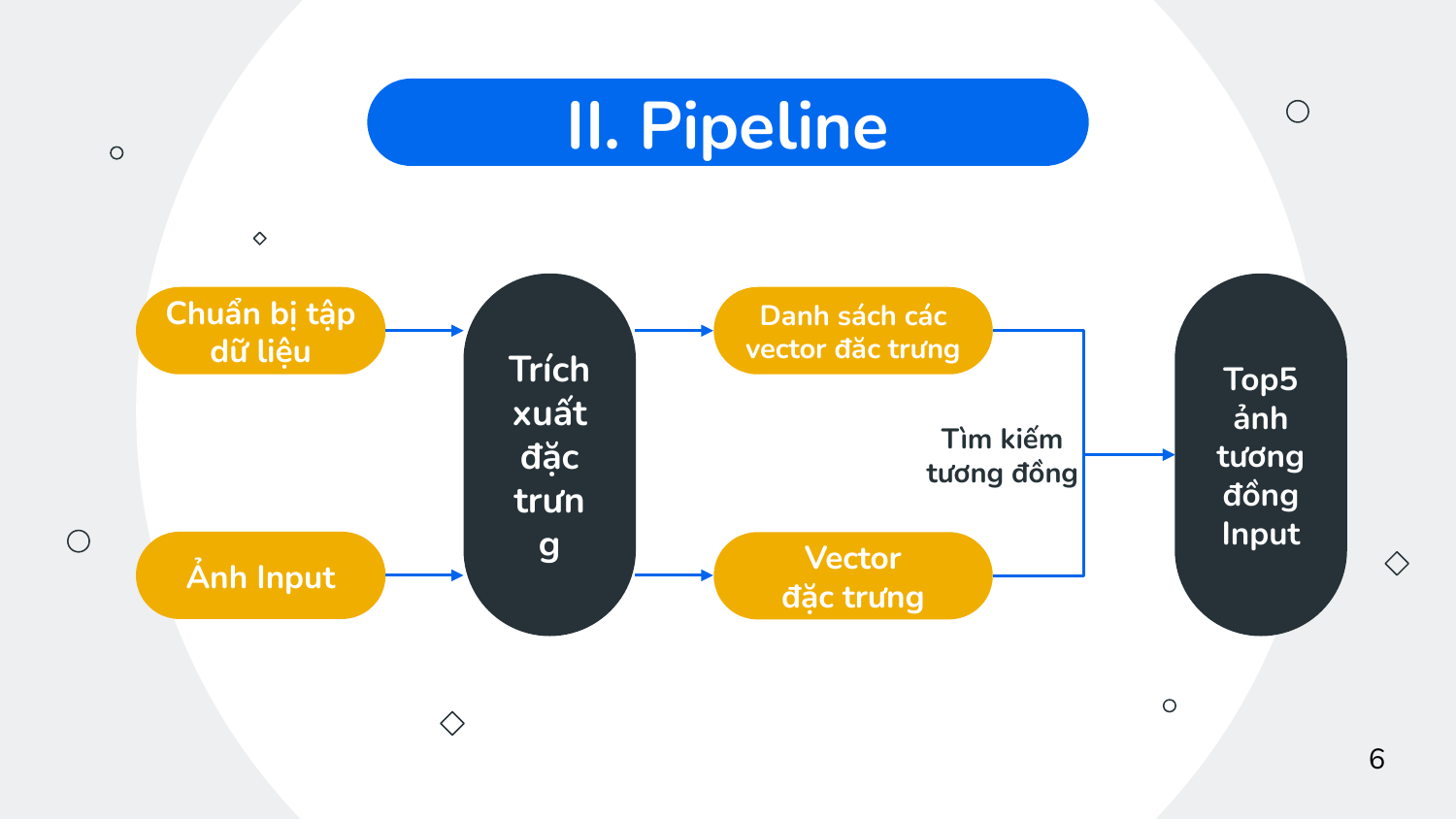

# II. Pipeline
Top5 ảnh tương đồng Input
Trích xuất đặc trưng
Chuẩn bị tập dữ liệu
Danh sách các vector đăc trưng
Tìm kiếm
tương đồng
Ảnh Input
Vector
đặc trưng
6